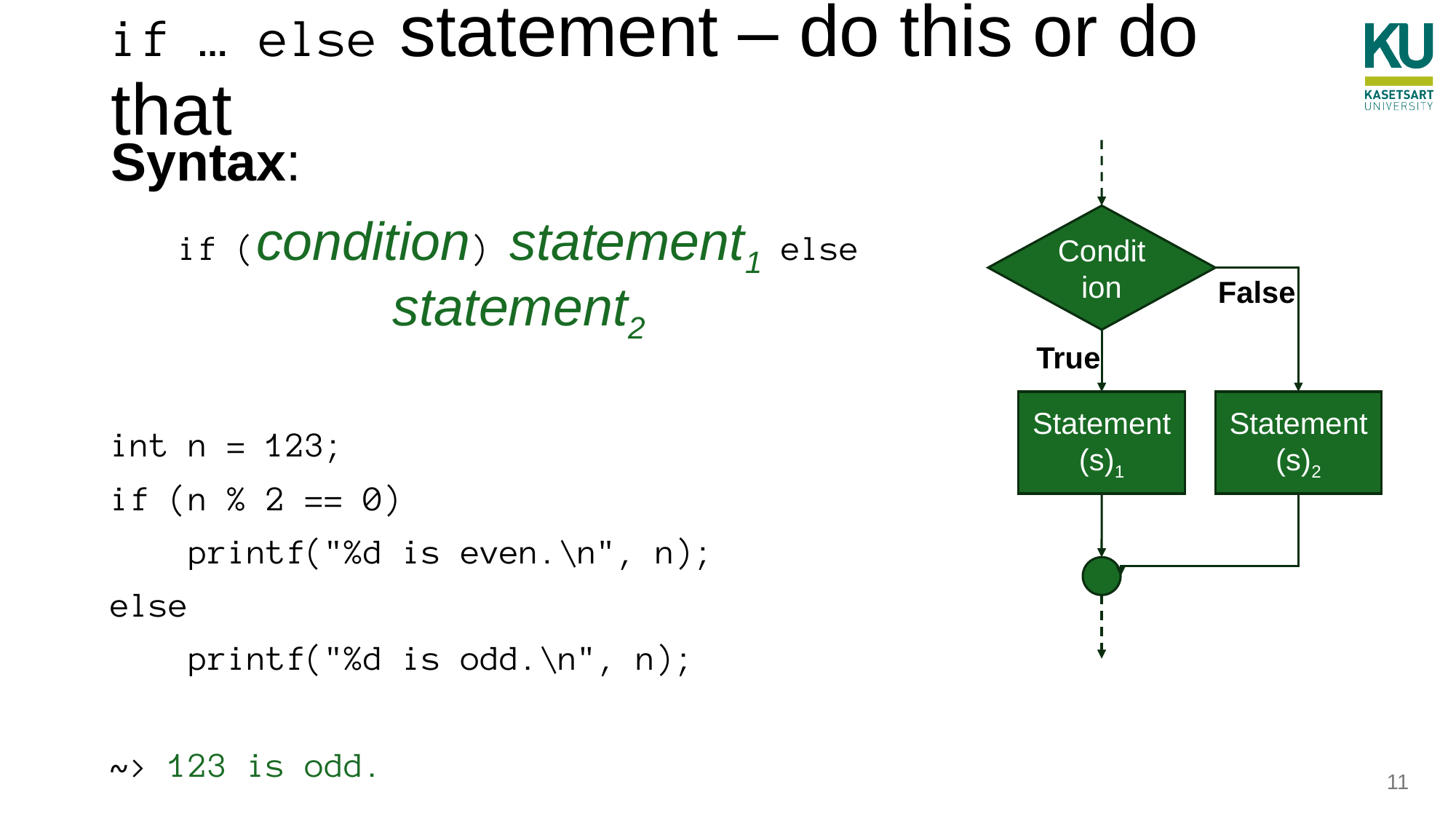

# if … else statement – do this or do that
Syntax:
if (condition) statement1 else statement2

int n = 123;
if (n % 2 == 0)
    printf("%d is even.\n", n);
else
    printf("%d is odd.\n", n);

~> 123 is odd.
Condition
False
True
Statement(s)1
Statement(s)2

11